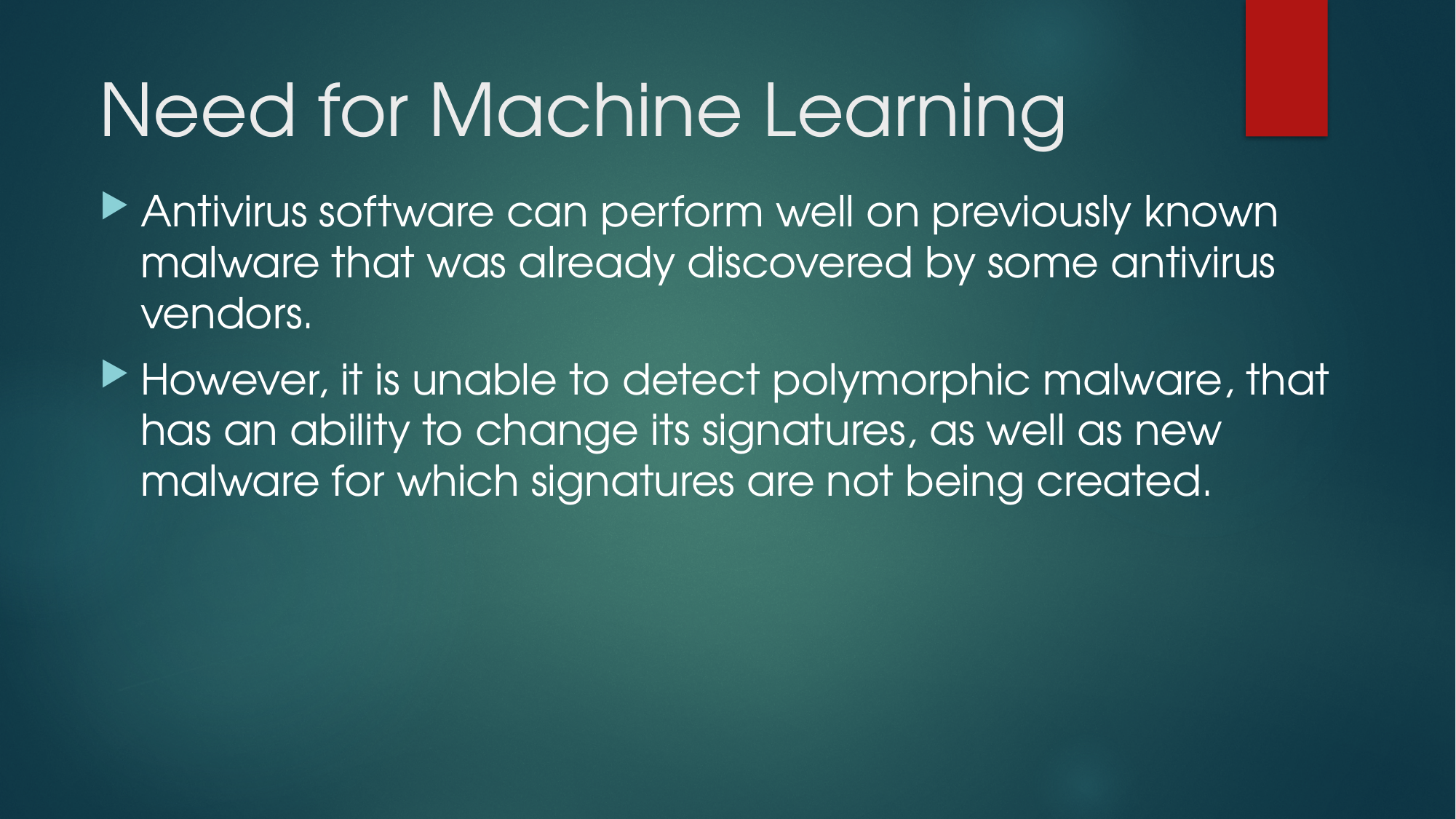

# Need for Machine Learning
Antivirus software can perform well on previously known malware that was already discovered by some antivirus vendors.
However, it is unable to detect polymorphic malware, that has an ability to change its signatures, as well as new malware for which signatures are not being created.